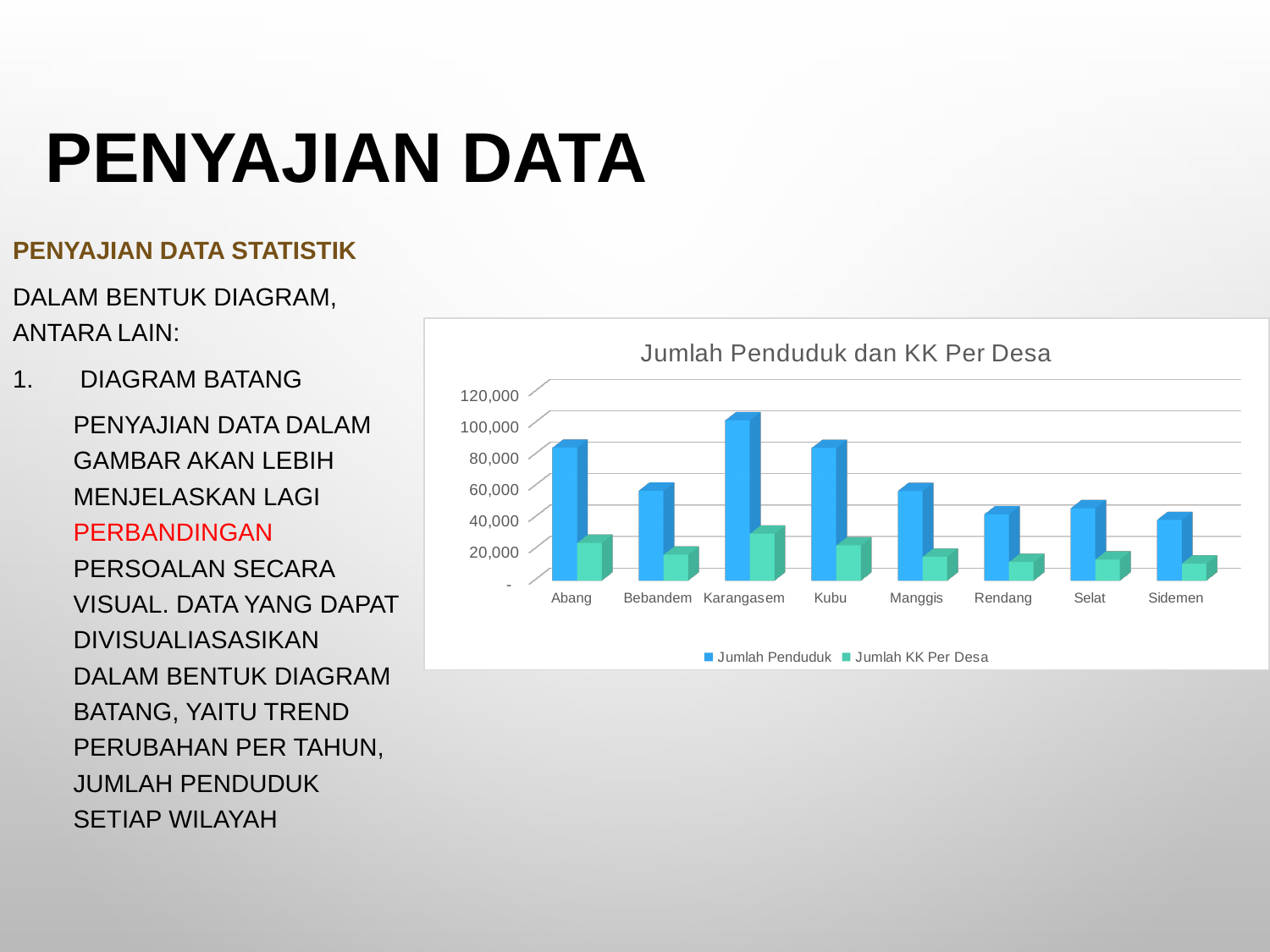

# PENYAJIAN DATA
Penyajian Data Statistik
Dalam bentuk diagram, antara lain:
Diagram batang
Penyajian data dalam gambar akan lebih menjelaskan lagi PERBANDINGAN  persoalan secara visual. Data yang dapat divisualiasasikan dalam bentuk diagram batang, yaitu trend perubahan per tahun, jumlah penduduk setiap wilayah

[unsupported chart]